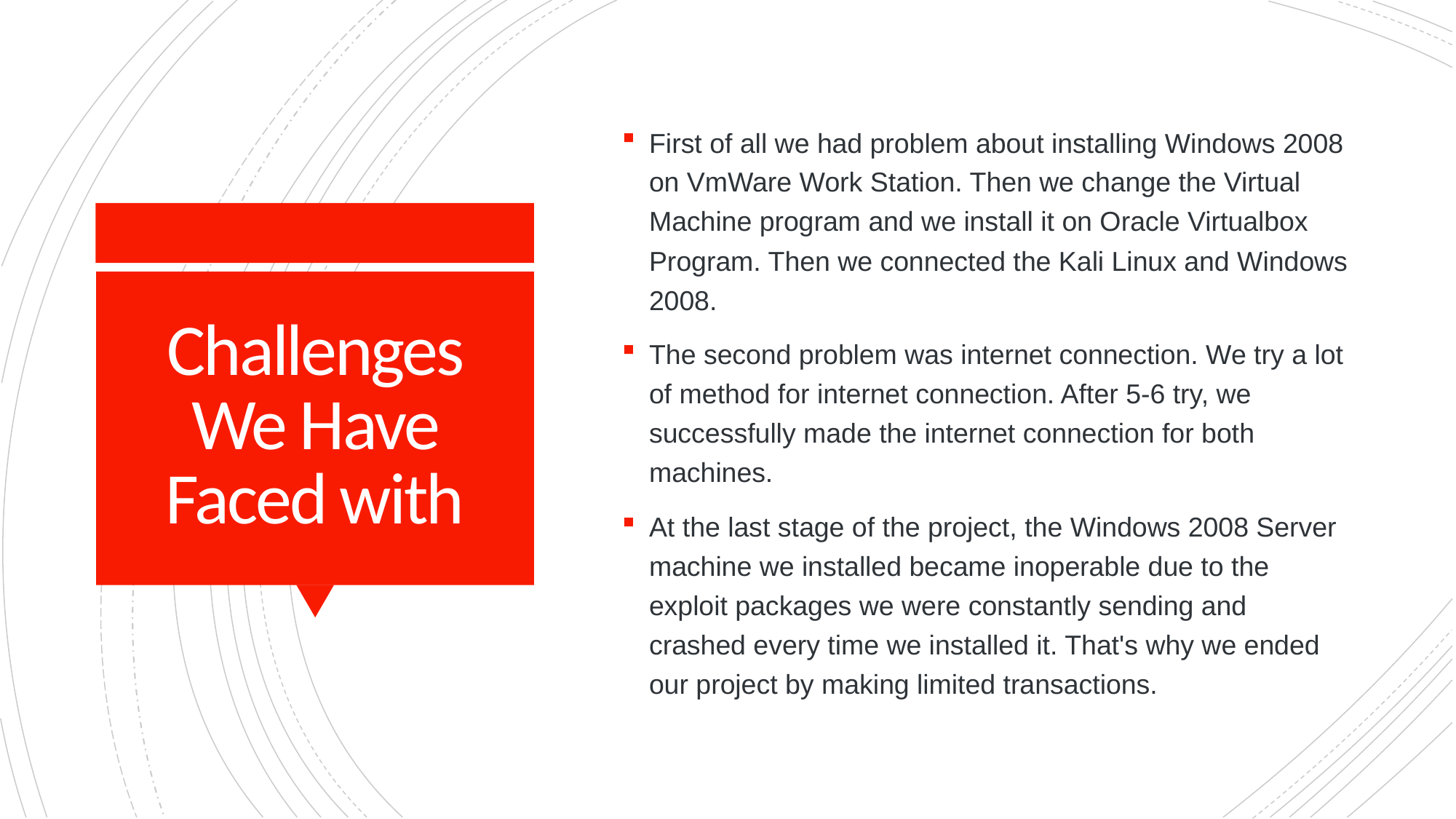

First of all we had problem about installing Windows 2008 on VmWare Work Station. Then we change the Virtual Machine program and we install it on Oracle Virtualbox Program. Then we connected the Kali Linux and Windows 2008.
The second problem was internet connection. We try a lot of method for internet connection. After 5-6 try, we successfully made the internet connection for both machines.
At the last stage of the project, the Windows 2008 Server machine we installed became inoperable due to the exploit packages we were constantly sending and crashed every time we installed it. That's why we ended our project by making limited transactions.
# Challenges We Have Faced with